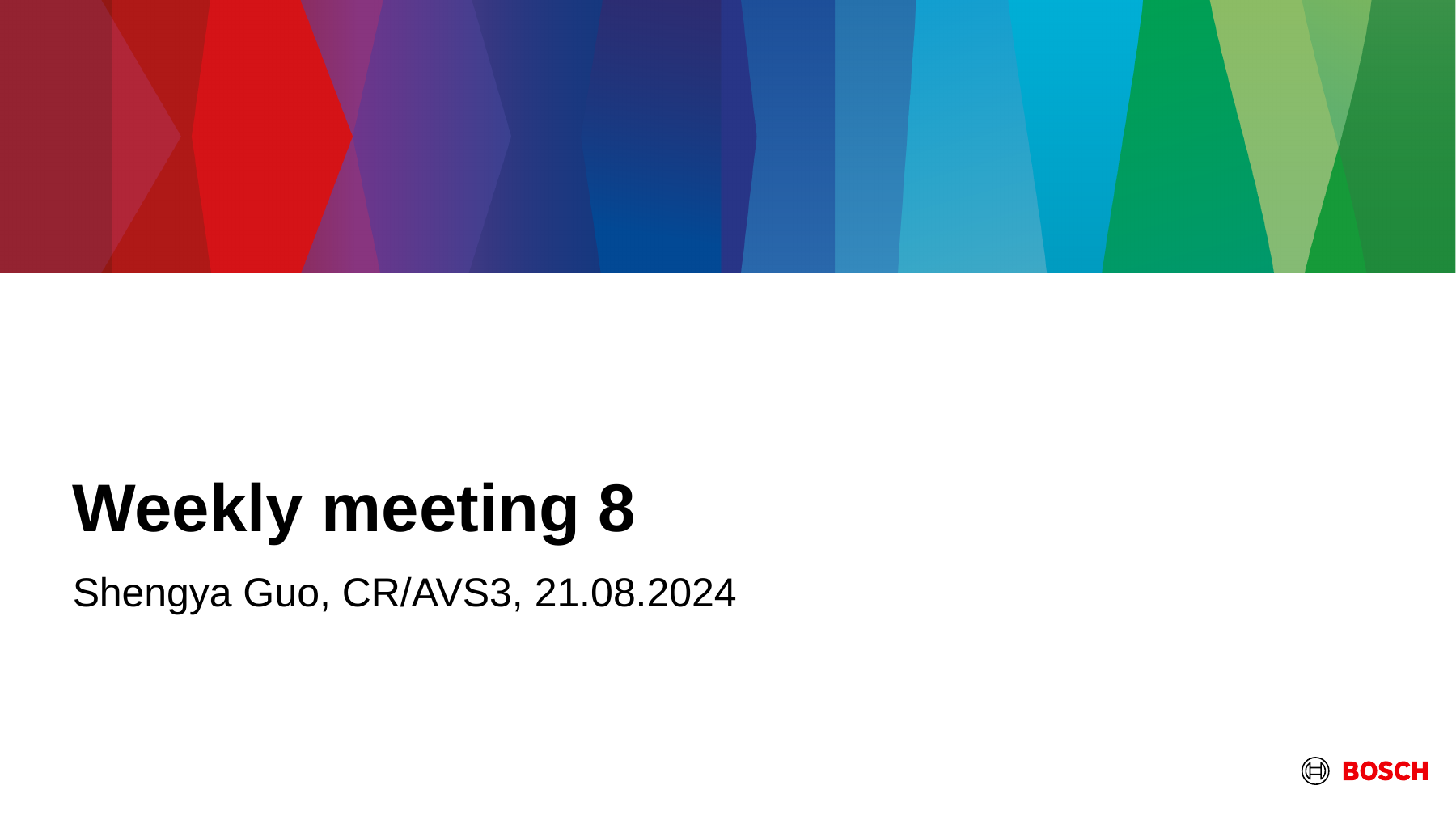

# Weekly meeting 8
Shengya Guo, CR/AVS3, 21.08.2024